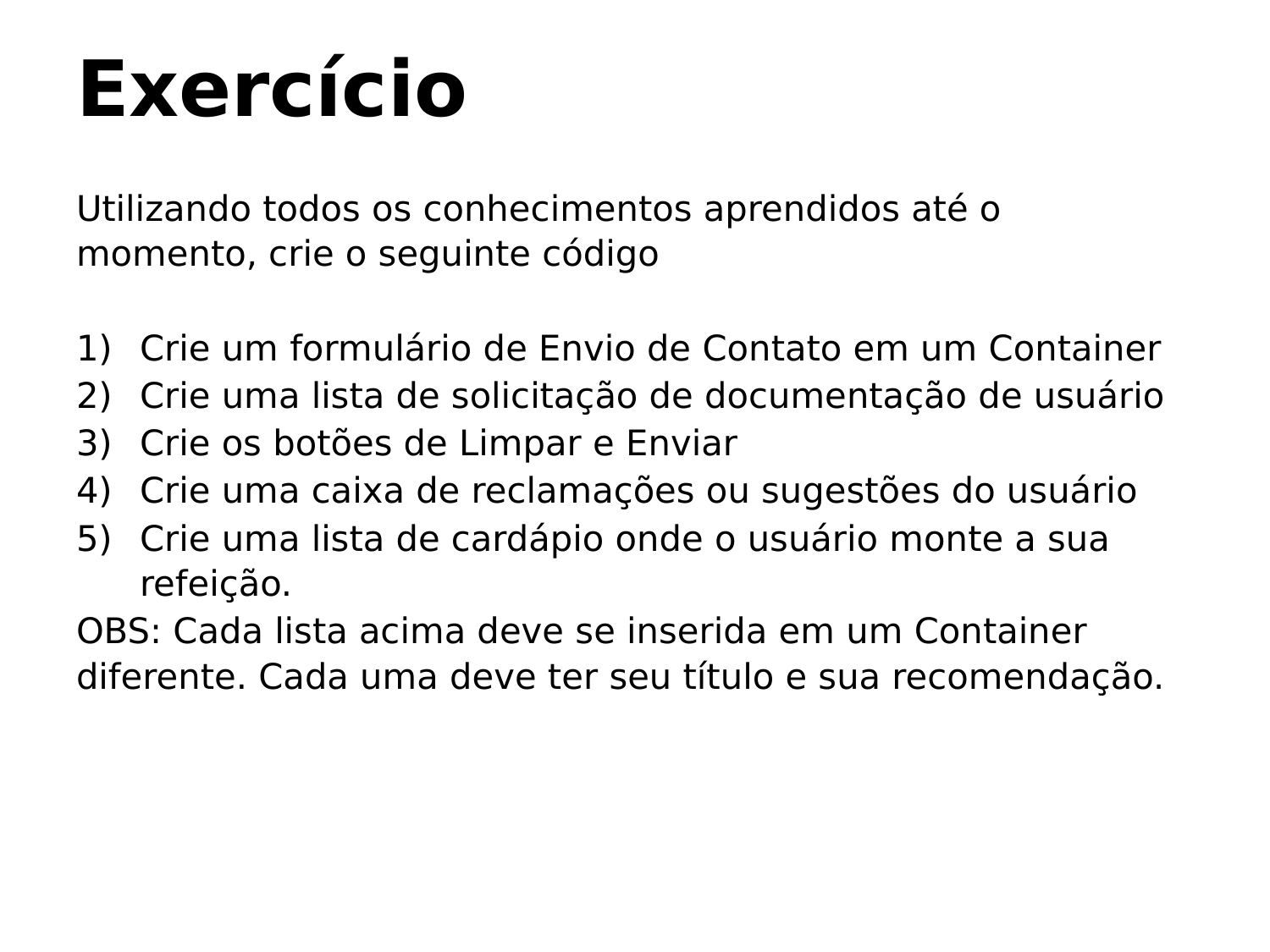

# Exercício
Utilizando todos os conhecimentos aprendidos até o momento, crie o seguinte código

Crie um formulário de Envio de Contato em um Container
Crie uma lista de solicitação de documentação de usuário
Crie os botões de Limpar e Enviar
Crie uma caixa de reclamações ou sugestões do usuário
Crie uma lista de cardápio onde o usuário monte a sua refeição.
OBS: Cada lista acima deve se inserida em um Container diferente. Cada uma deve ter seu título e sua recomendação.